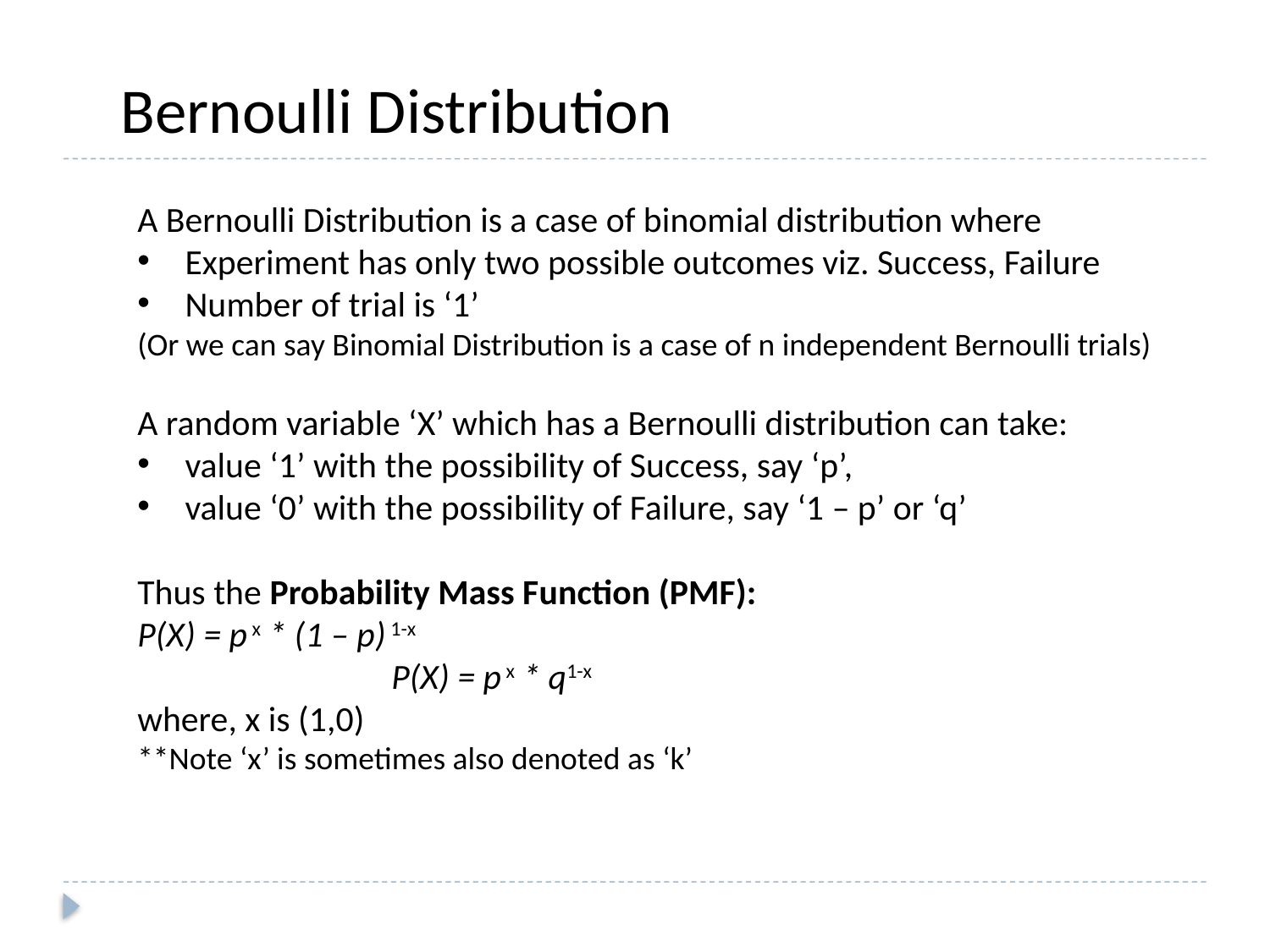

Bernoulli Distribution
A Bernoulli Distribution is a case of binomial distribution where
Experiment has only two possible outcomes viz. Success, Failure
Number of trial is ‘1’
(Or we can say Binomial Distribution is a case of n independent Bernoulli trials)

A random variable ‘X’ which has a Bernoulli distribution can take:
value ‘1’ with the possibility of Success, say ‘p’,
value ‘0’ with the possibility of Failure, say ‘1 – p’ or ‘q’

Thus the Probability Mass Function (PMF):
P(X) = p x * (1 – p) 1-x
		P(X) = p x * q1-x
where, x is (1,0)
**Note ‘x’ is sometimes also denoted as ‘k’